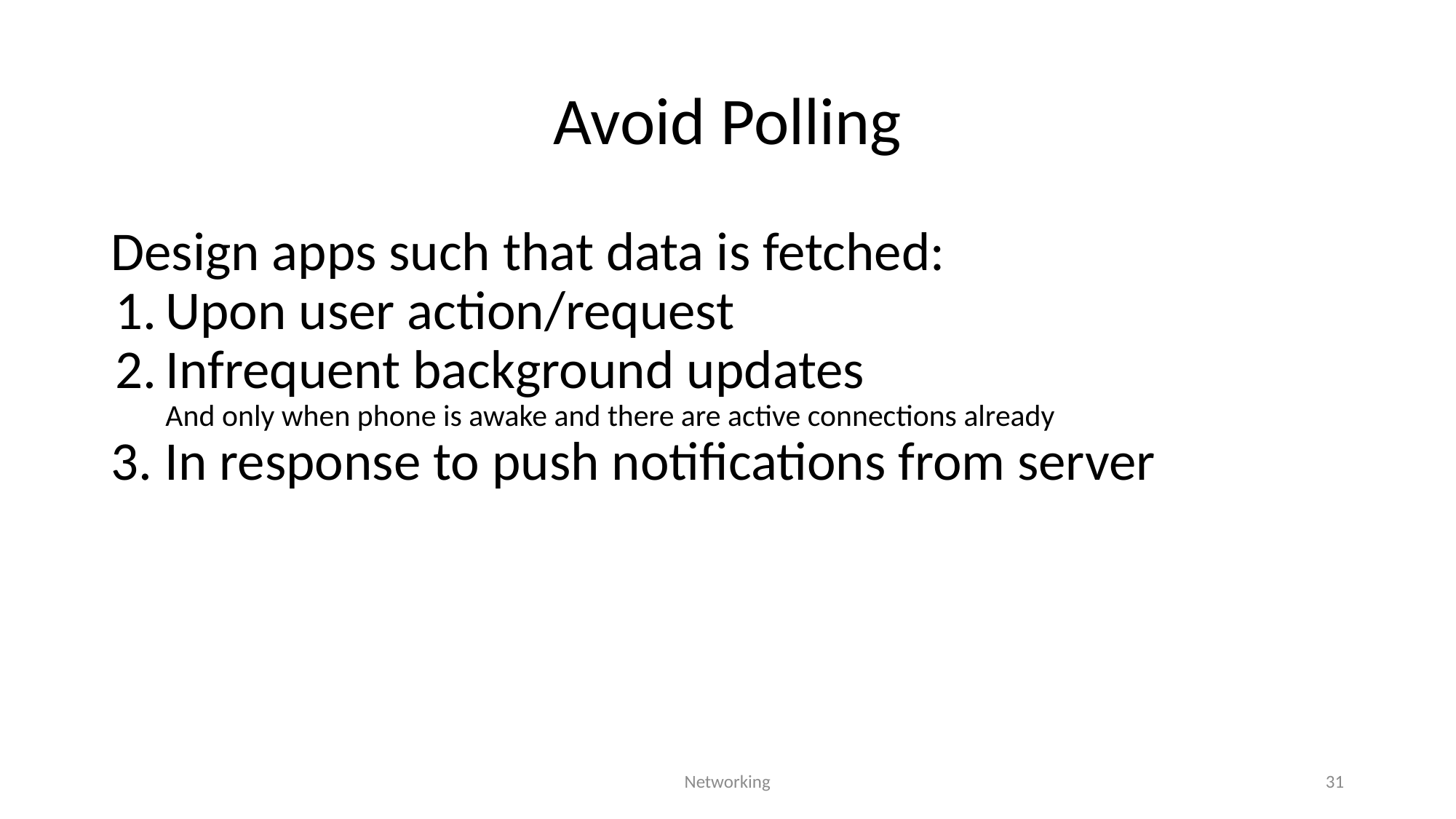

# Avoid Polling
Design apps such that data is fetched:
Upon user action/request
Infrequent background updates
And only when phone is awake and there are active connections already
3. In response to push notifications from server

Networking
31